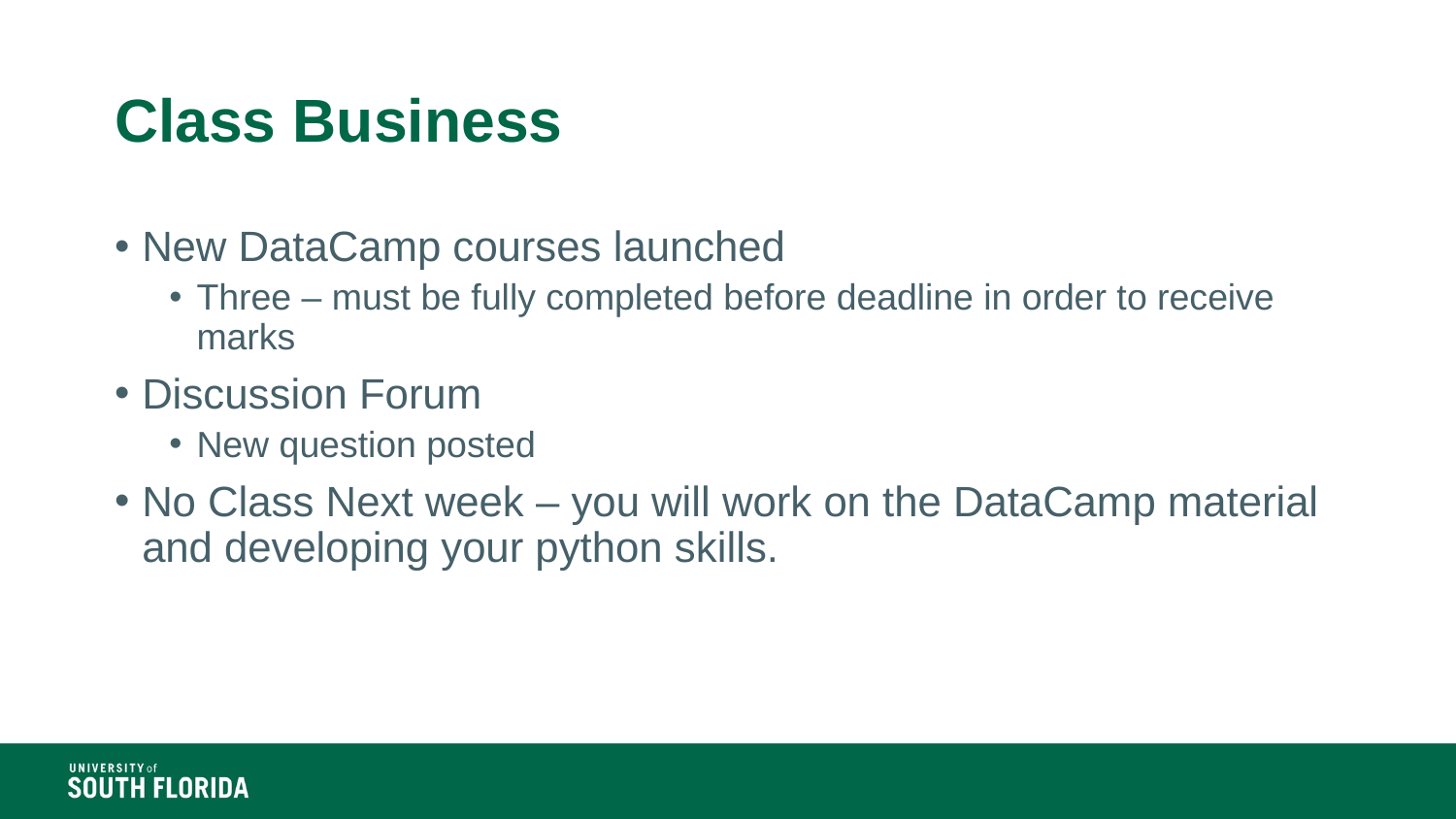

# Class Business
New DataCamp courses launched
Three – must be fully completed before deadline in order to receive marks
Discussion Forum
New question posted
No Class Next week – you will work on the DataCamp material and developing your python skills.